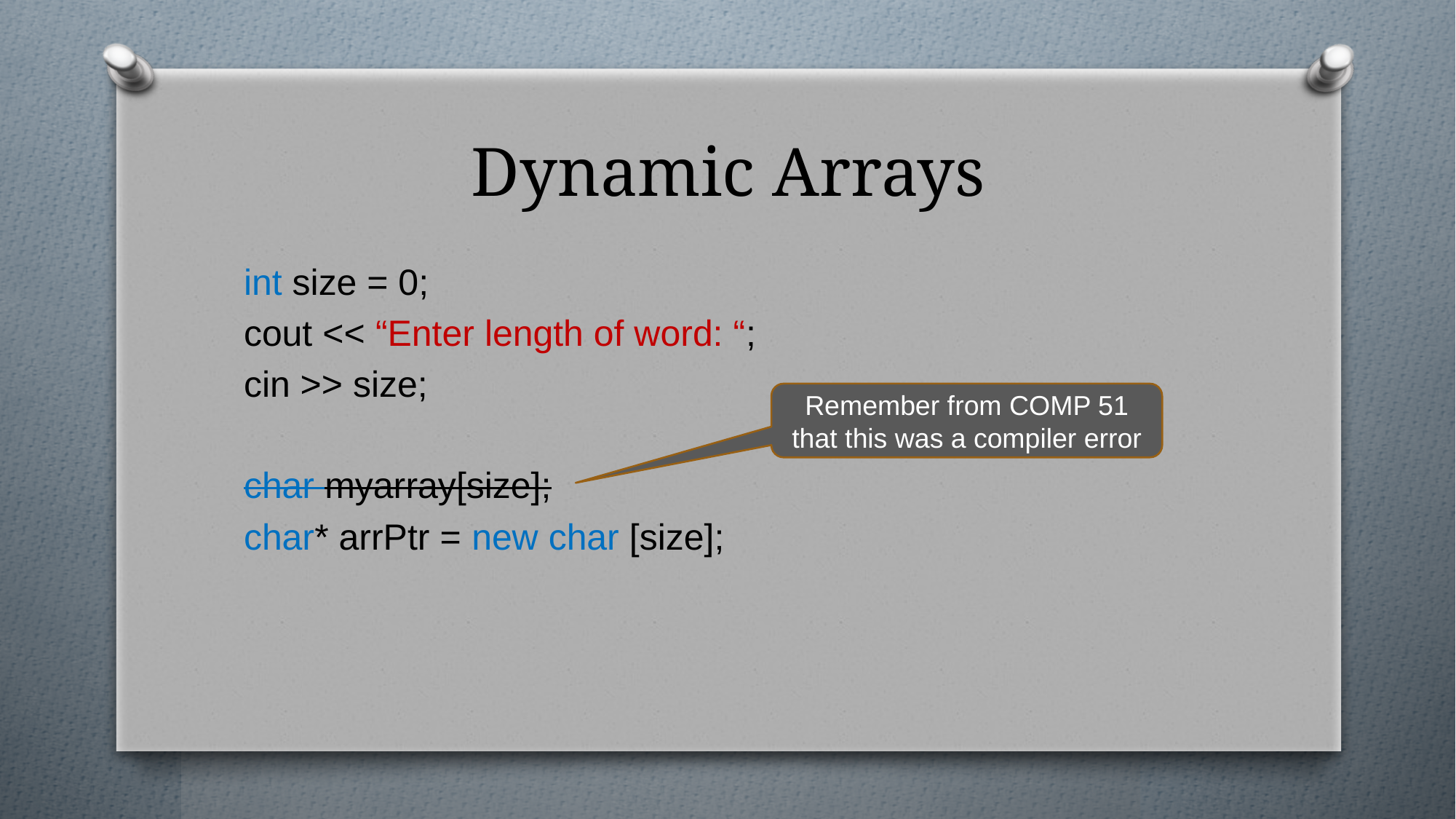

# Dynamic Arrays
int size = 0;
cout << “Enter length of word: “;
cin >> size;

char myarray[size];
char* arrPtr = new char [size];

Remember from COMP 51 that this was a compiler error